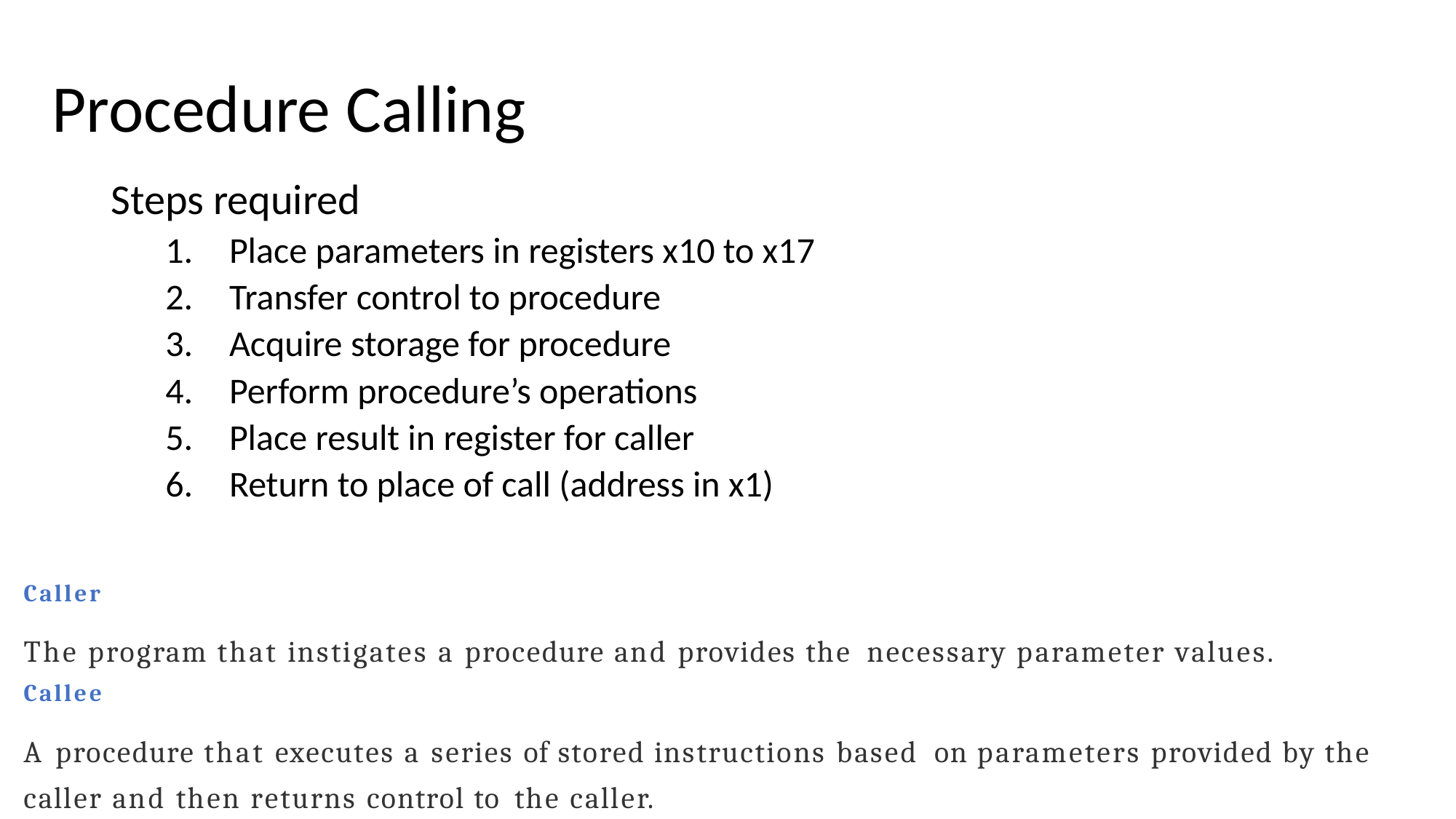

# Procedure Calling
Steps required
Place parameters in registers x10 to x17
Transfer control to procedure
Acquire storage for procedure
Perform procedure’s operations
Place result in register for caller
Return to place of call (address in x1)
Caller
The program that instigates a procedure and provides the  necessary parameter values.
Callee
A procedure that executes a series of stored instructions based  on parameters provided by the caller and then returns control to  the caller.